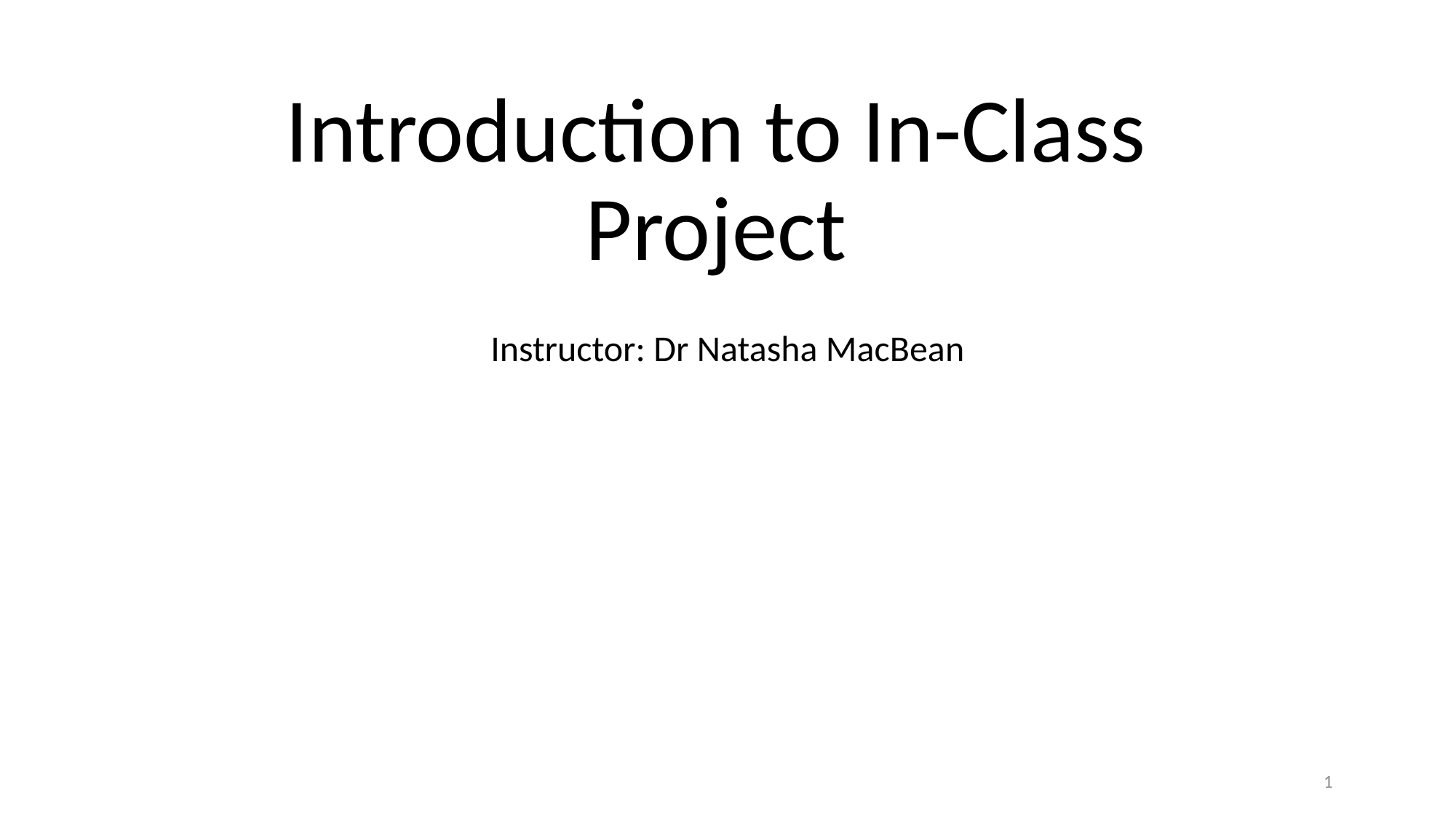

# Introduction to In-Class Project
Instructor: Dr Natasha MacBean
1